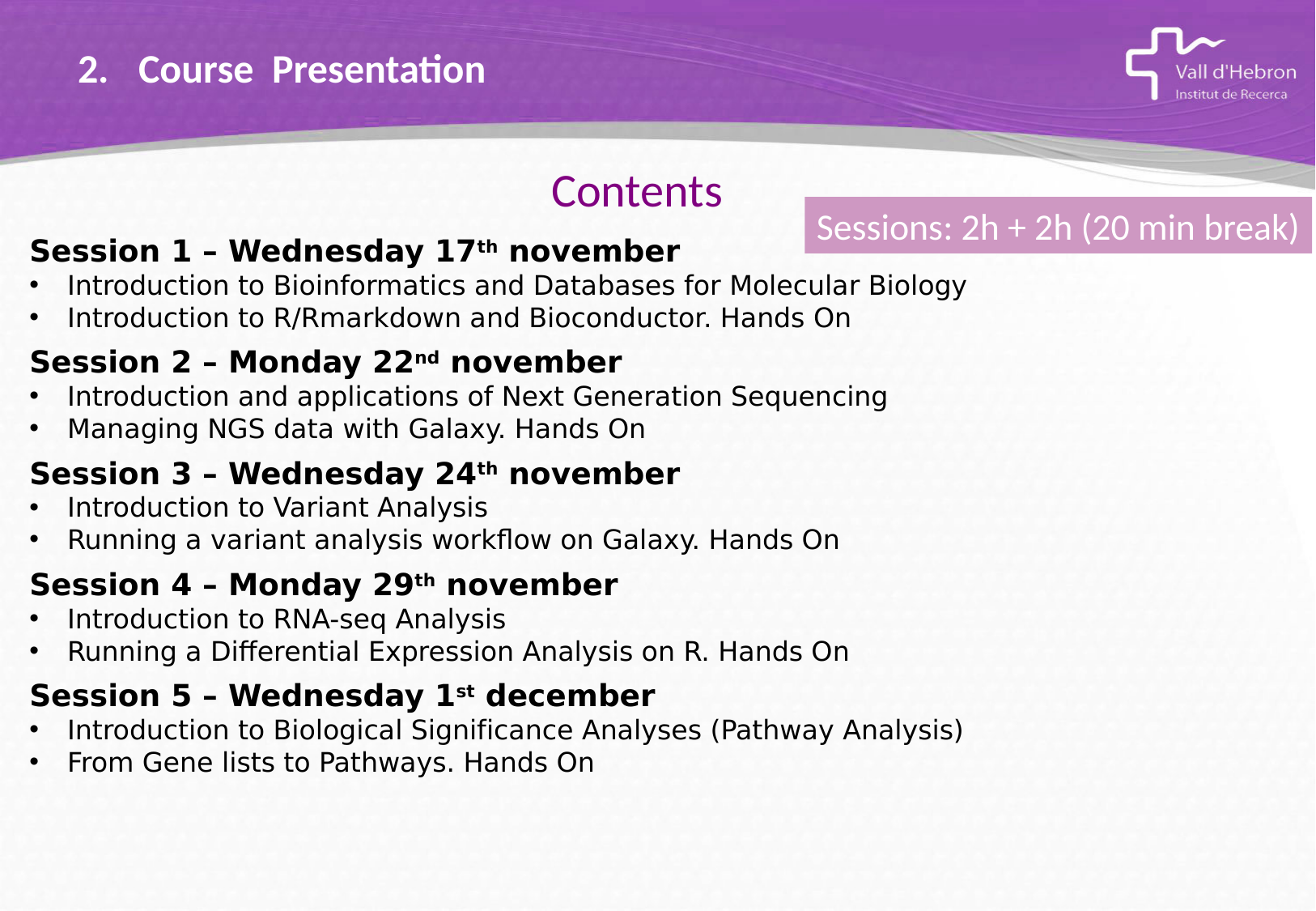

# Course  Presentation
Contents
Sessions: 2h + 2h (20 min break)
Session 1 – Wednesday 17th november
Introduction to Bioinformatics and Databases for Molecular Biology
Introduction to R/Rmarkdown and Bioconductor. Hands On
Session 2 – Monday 22nd november
Introduction and applications of Next Generation Sequencing
Managing NGS data with Galaxy. Hands On
Session 3 – Wednesday 24th november
Introduction to Variant Analysis
Running a variant analysis workflow on Galaxy. Hands On
Session 4 – Monday 29th november
Introduction to RNA-seq Analysis
Running a Differential Expression Analysis on R. Hands On
Session 5 – Wednesday 1st december
Introduction to Biological Significance Analyses (Pathway Analysis)
From Gene lists to Pathways. Hands On